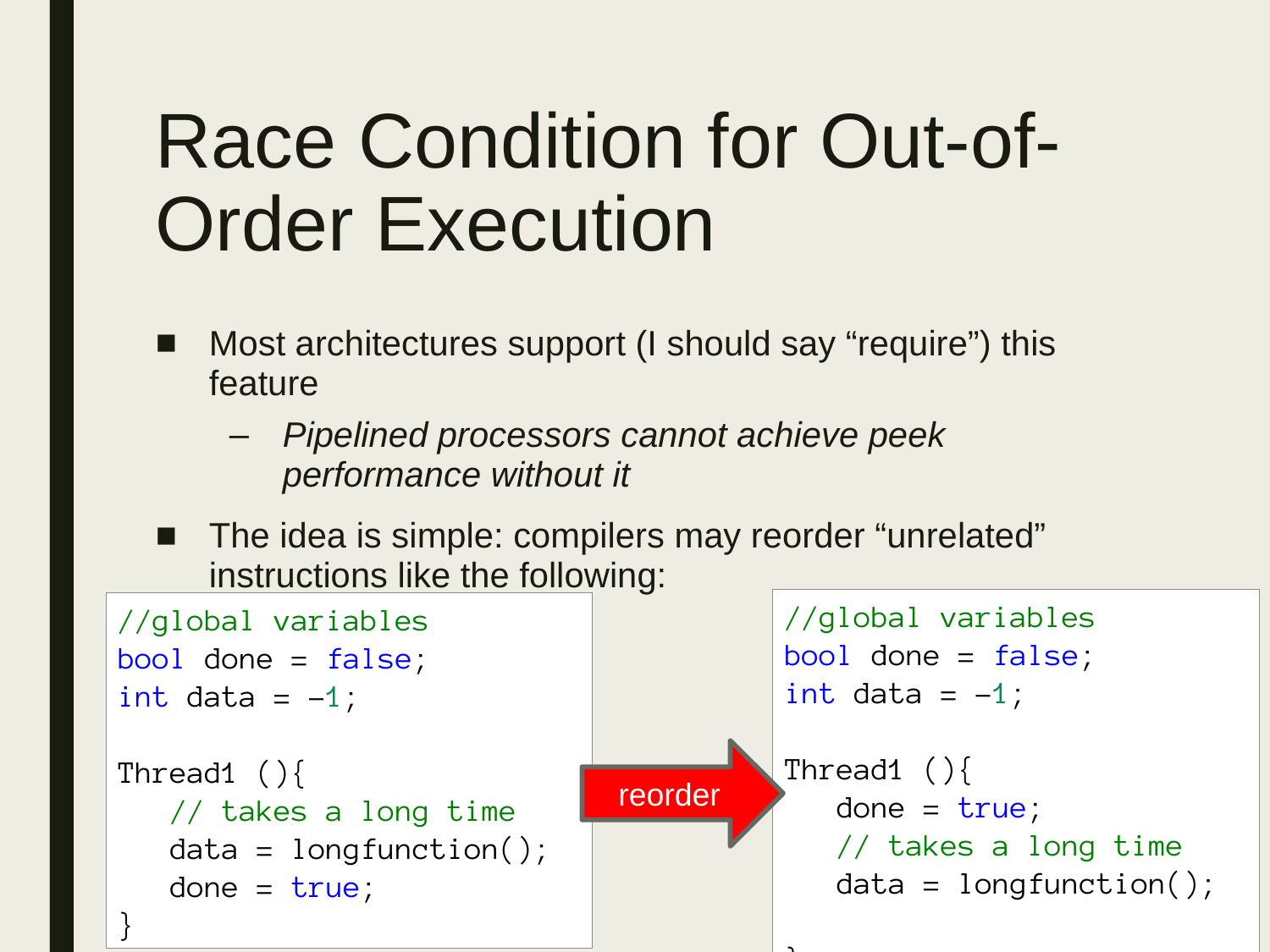

# Race Condition for Out-of-Order Execution
Most architectures support (I should say “require”) this feature
Pipelined processors cannot achieve peek performance without it
The idea is simple: compilers may reorder “unrelated” instructions like the following:
//global variables
bool done = false;
int data = -1;
Thread1 (){
   done = true;
   // takes a long time
   data = longfunction();
}
//global variables
bool done = false;
int data = -1;
Thread1 (){
   // takes a long time
   data = longfunction();
   done = true;
}
reorder